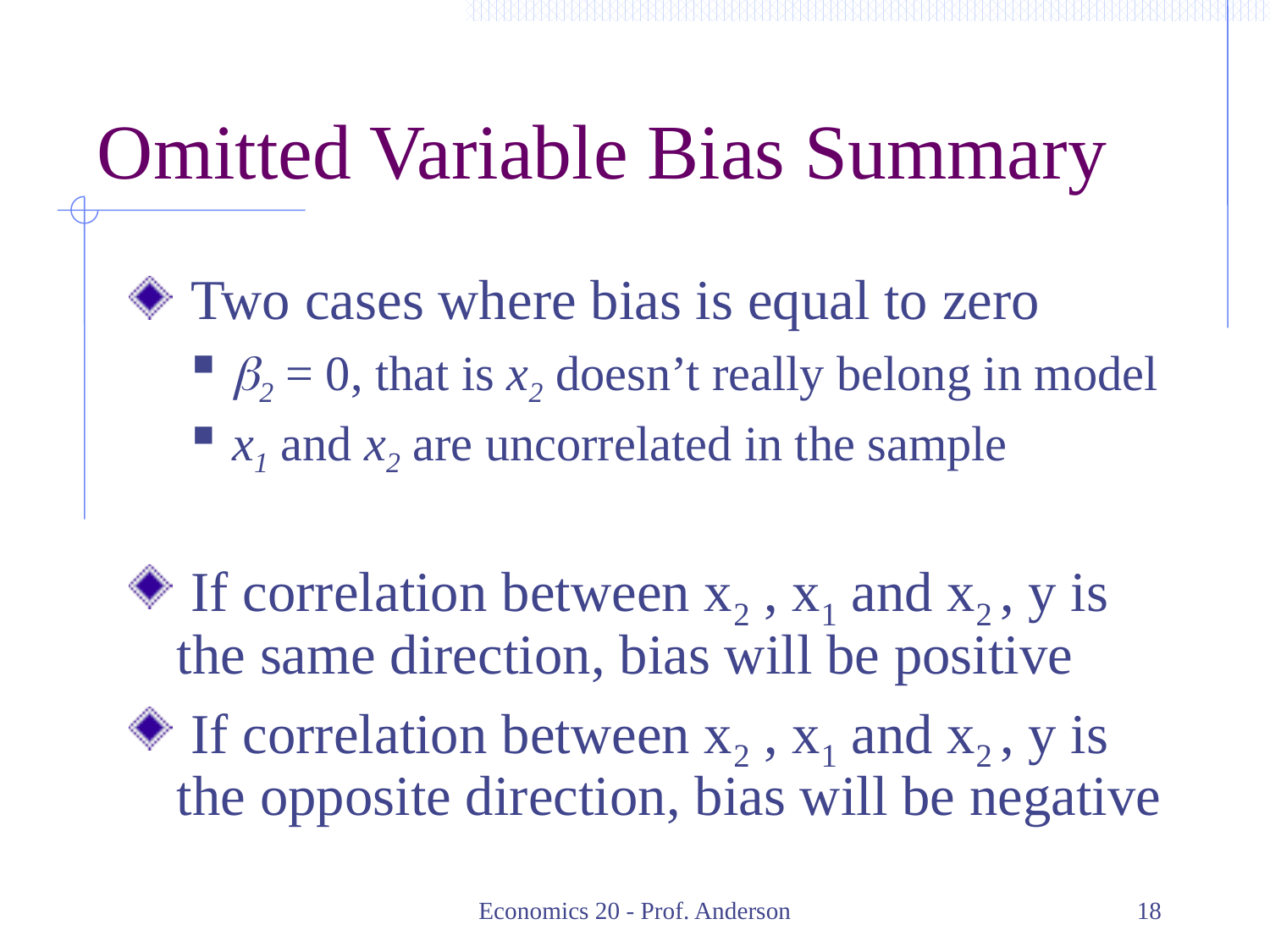

# Omitted Variable Bias Summary
 Two cases where bias is equal to zero
β2 = 0, that is x2 doesn’t really belong in model
x1 and x2 are uncorrelated in the sample

 If correlation between x2 , x1 and x2 , y is the same direction, bias will be positive
 If correlation between x2 , x1 and x2 , y is the opposite direction, bias will be negative

Economics 20 - Prof. Anderson
18